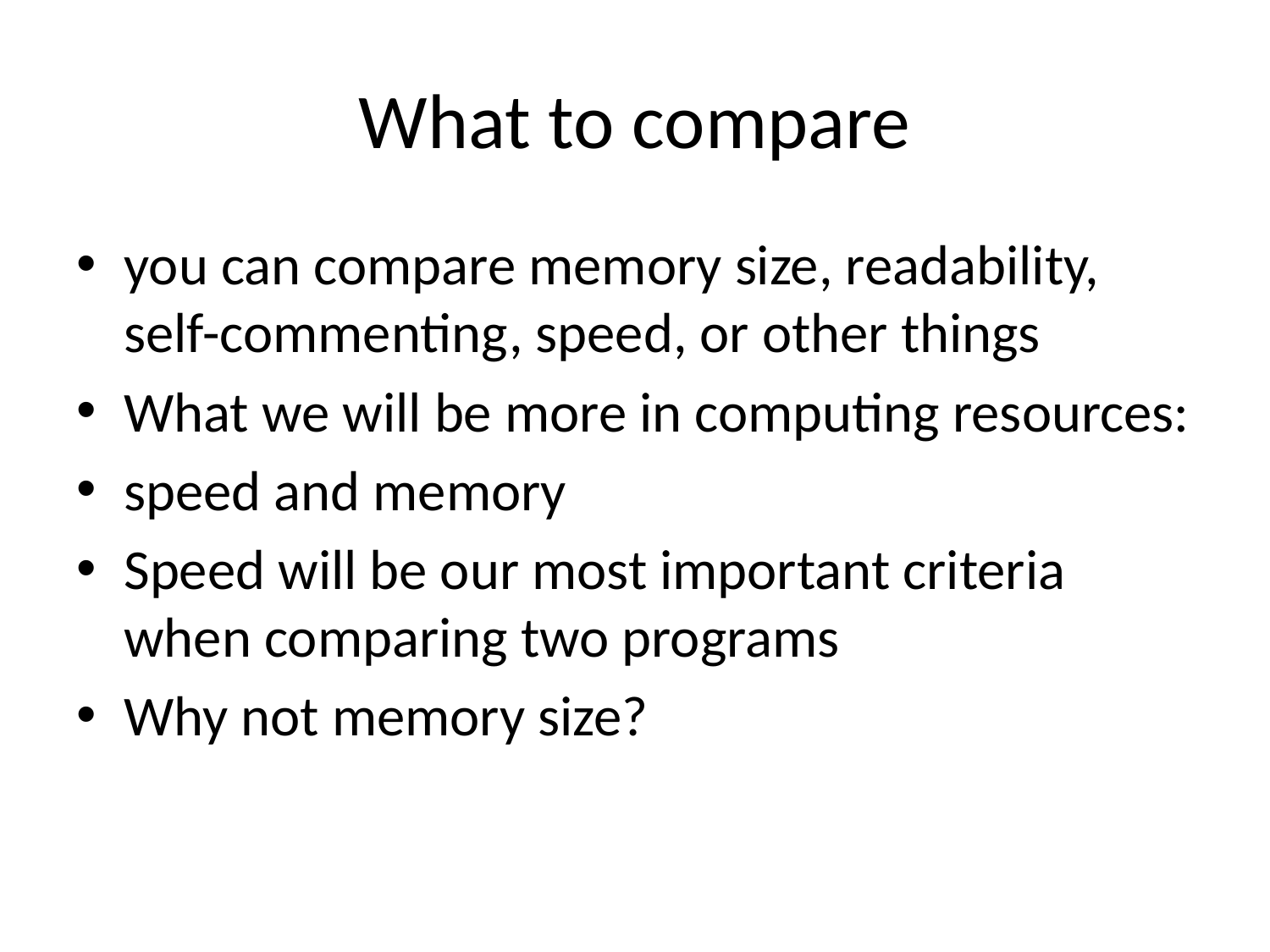

# What to compare
you can compare memory size, readability, self-commenting, speed, or other things
What we will be more in computing resources:
speed and memory
Speed will be our most important criteria when comparing two programs
Why not memory size?